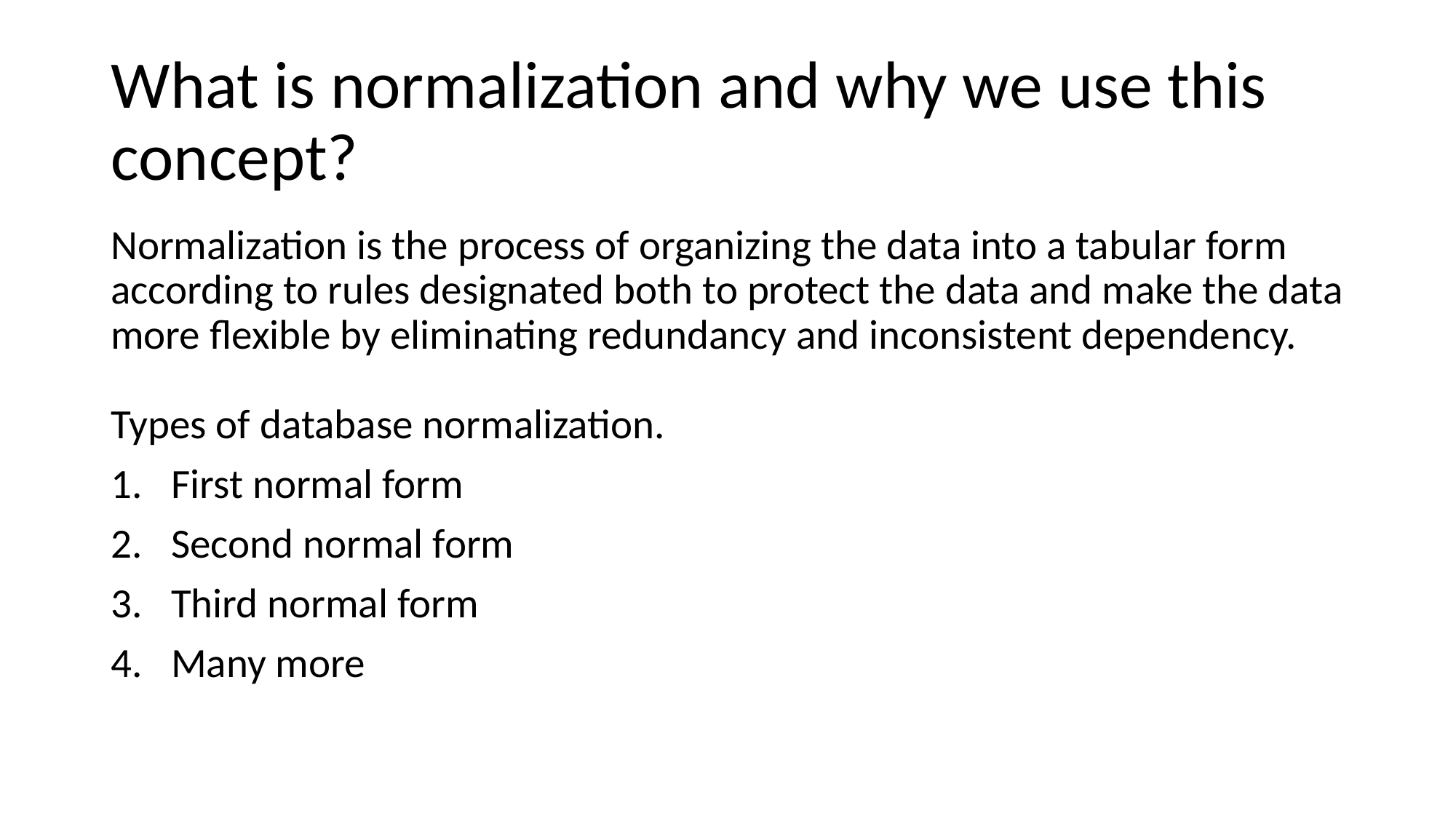

# What is normalization and why we use this concept?
Normalization is the process of organizing the data into a tabular form according to rules designated both to protect the data and make the data more flexible by eliminating redundancy and inconsistent dependency.
Types of database normalization.
First normal form
Second normal form
Third normal form
Many more